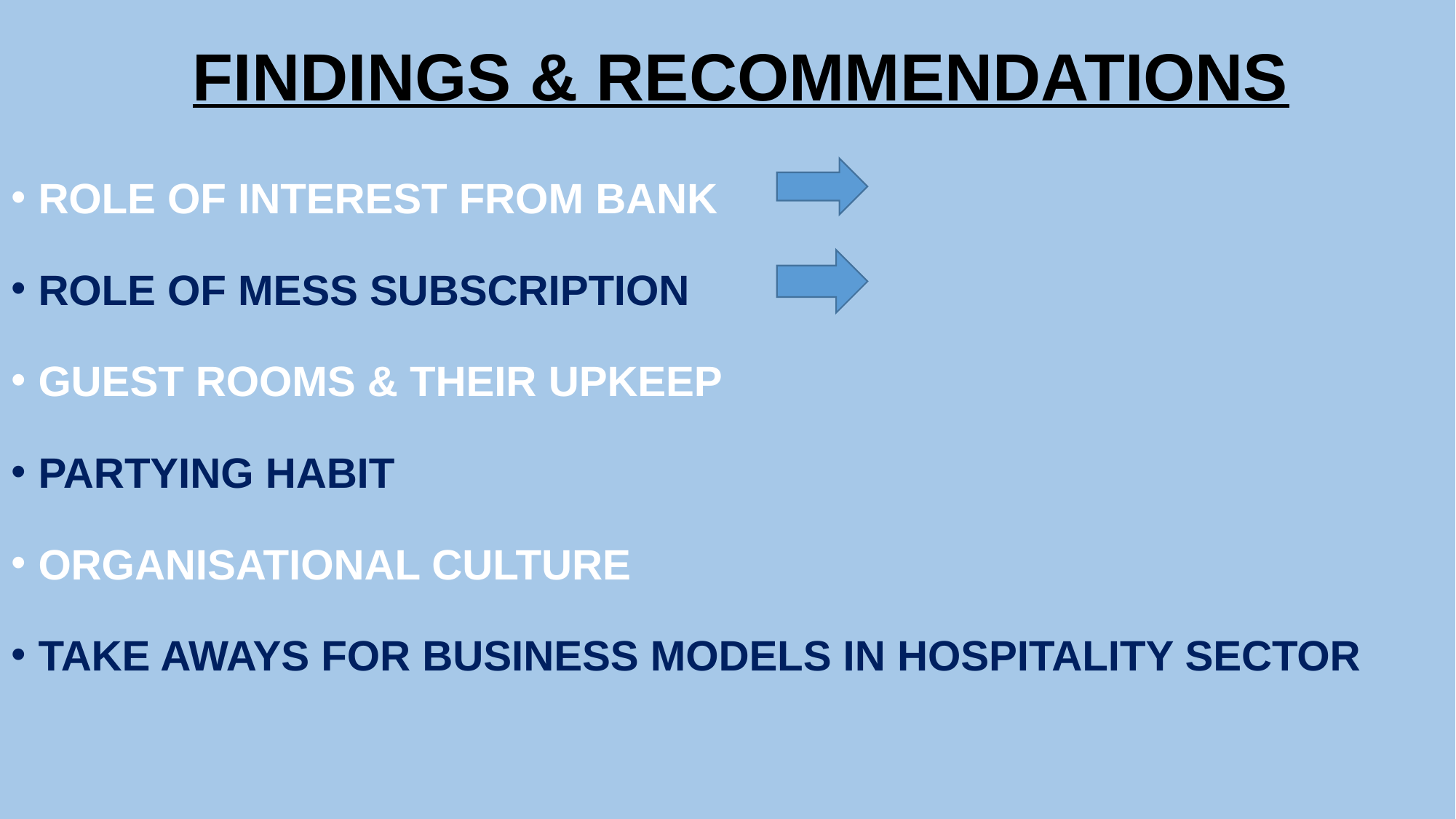

# FINDINGS & RECOMMENDATIONS
ROLE OF INTEREST FROM BANK
ROLE OF MESS SUBSCRIPTION
GUEST ROOMS & THEIR UPKEEP
PARTYING HABIT
ORGANISATIONAL CULTURE
TAKE AWAYS FOR BUSINESS MODELS IN HOSPITALITY SECTOR